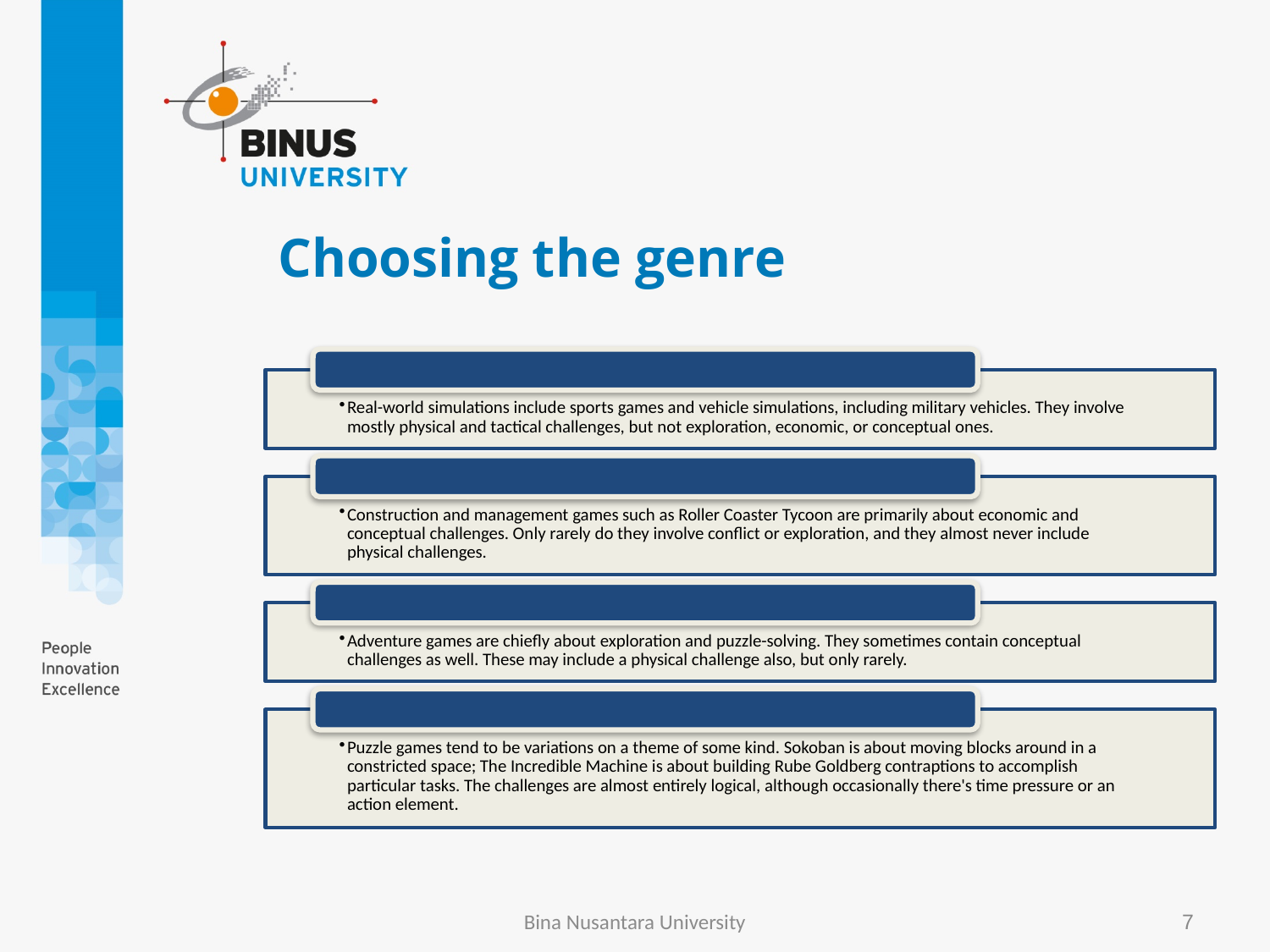

# Choosing the genre
Real-world simulations include sports games and vehicle simulations, including military vehicles. They involve mostly physical and tactical challenges, but not exploration, economic, or conceptual ones.

Construction and management games such as Roller Coaster Tycoon are primarily about economic and conceptual challenges. Only rarely do they involve conflict or exploration, and they almost never include physical challenges.

Adventure games are chiefly about exploration and puzzle-solving. They sometimes contain conceptual challenges as well. These may include a physical challenge also, but only rarely.

Puzzle games tend to be variations on a theme of some kind. Sokoban is about moving blocks around in a constricted space; The Incredible Machine is about building Rube Goldberg contraptions to accomplish particular tasks. The challenges are almost entirely logical, although occasionally there's time pressure or an action element.

Bina Nusantara University
7